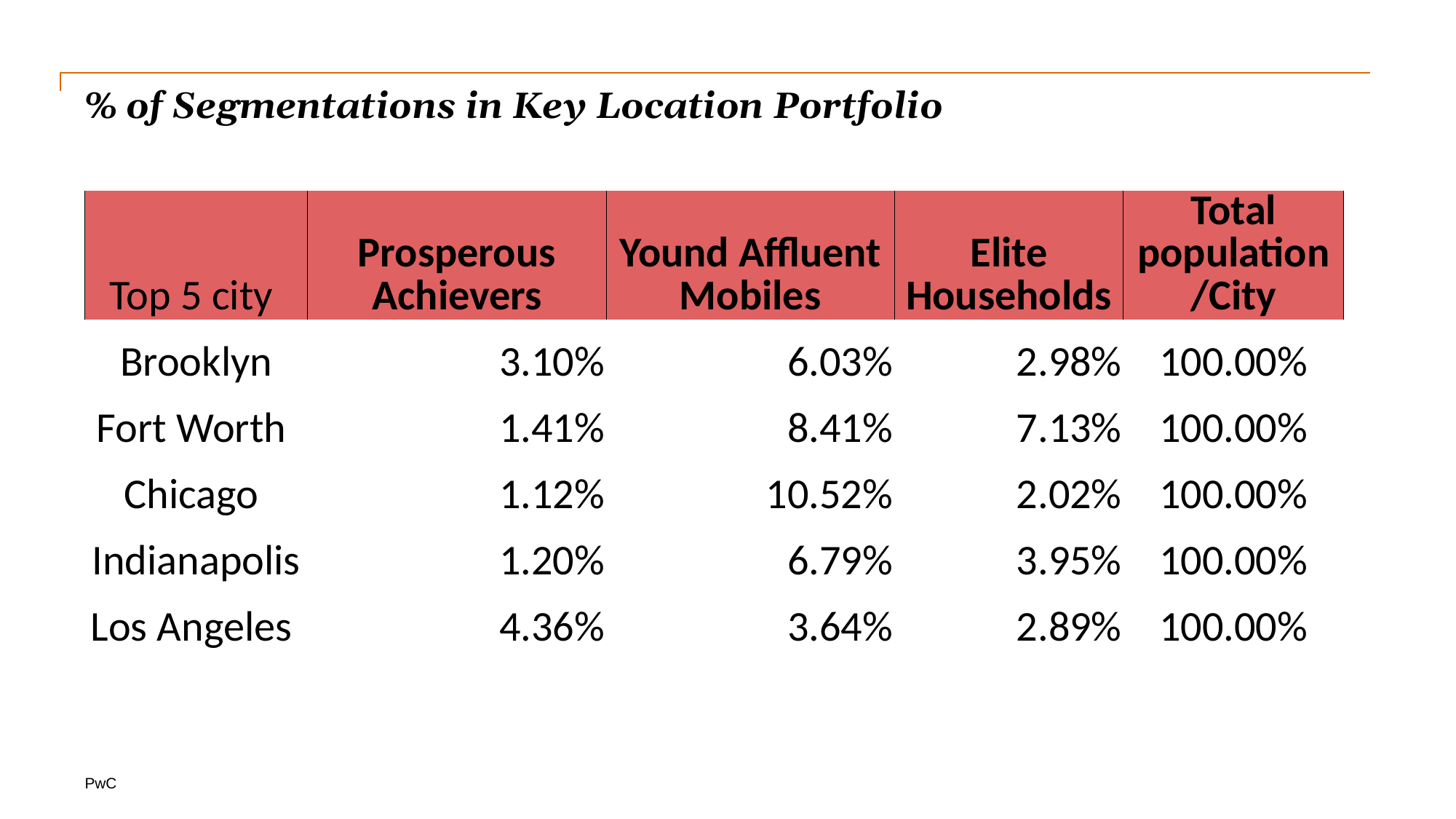

# % of Segmentations in Key Location Portfolio
| Top 5 city | Prosperous Achievers | Yound Affluent Mobiles | Elite Households | Total population /City |
| --- | --- | --- | --- | --- |
| Brooklyn | 3.10% | 6.03% | 2.98% | 100.00% |
| Fort Worth | 1.41% | 8.41% | 7.13% | 100.00% |
| Chicago | 1.12% | 10.52% | 2.02% | 100.00% |
| Indianapolis | 1.20% | 6.79% | 3.95% | 100.00% |
| Los Angeles | 4.36% | 3.64% | 2.89% | 100.00% |